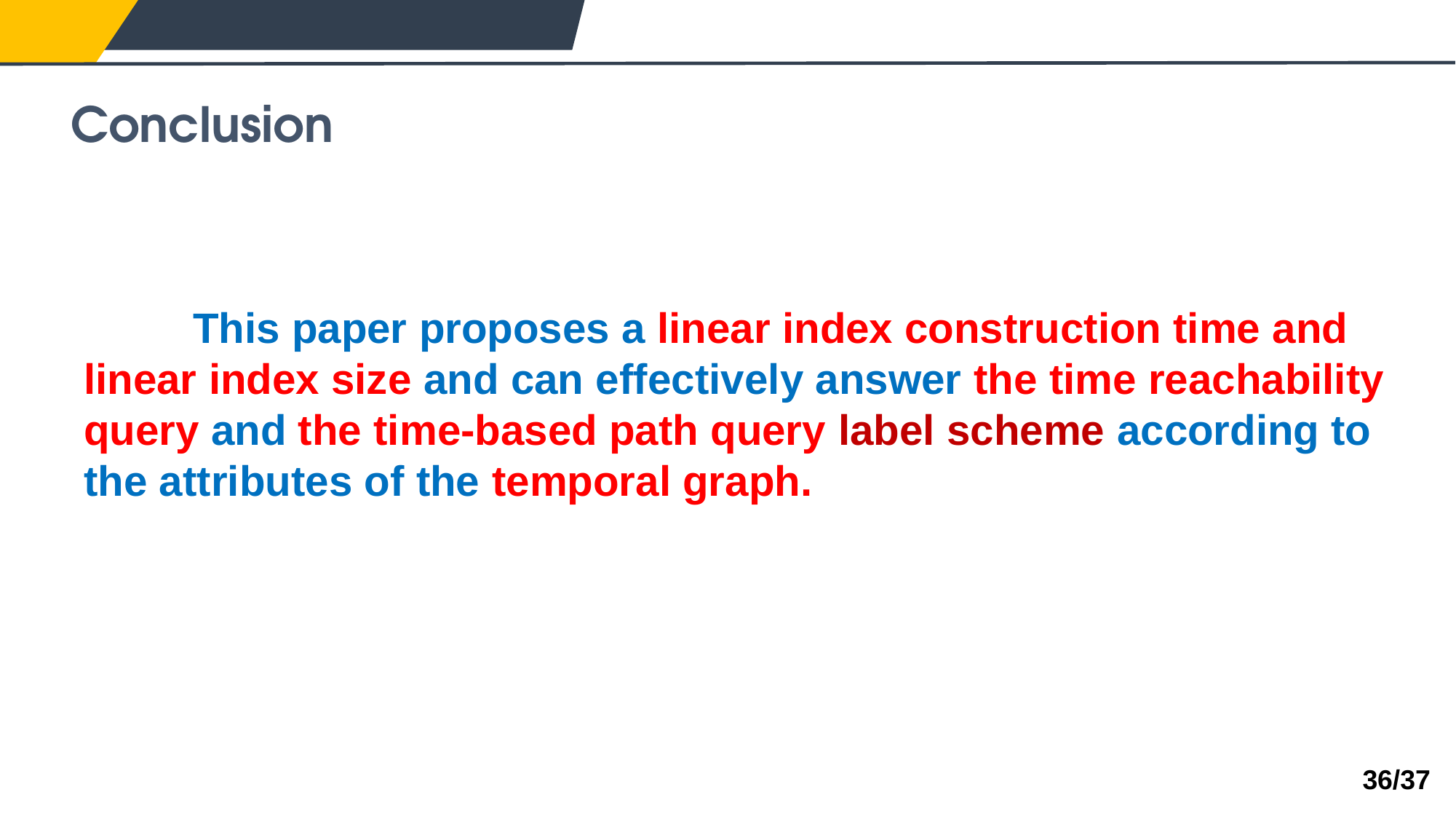

Conclusion
	This paper proposes a linear index construction time and linear index size and can effectively answer the time reachability query and the time-based path query label scheme according to the attributes of the temporal graph.
36/37